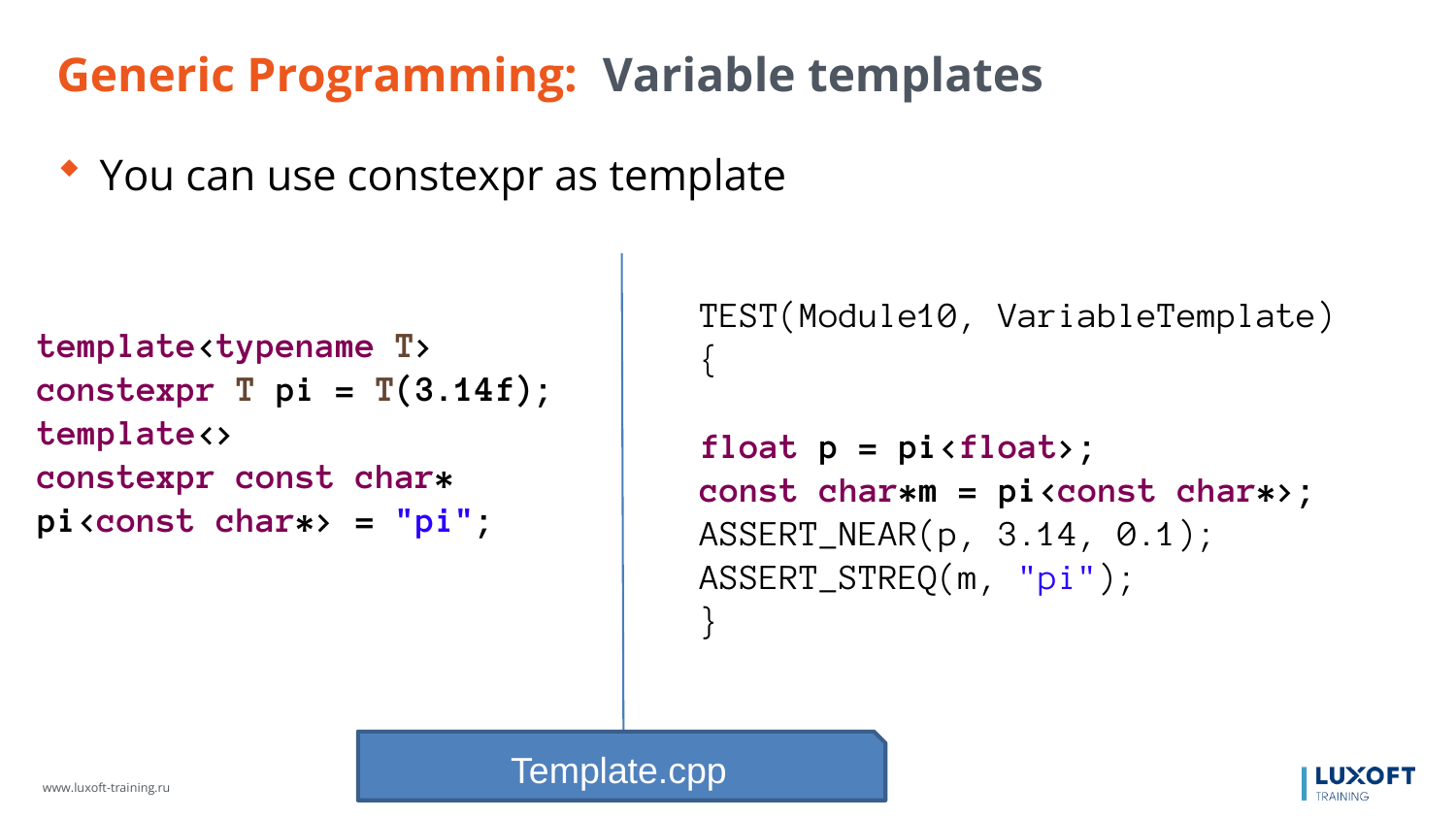

Generic Programming:  Variable templates
You can use constexpr as template

TEST(Module10, VariableTemplate)
{

float p = pi<float>;
const char*m = pi<const char*>;
ASSERT_NEAR(p, 3.14, 0.1);
ASSERT_STREQ(m, "pi");
}
template<typename T>
constexpr T pi = T(3.14f);
template<>
constexpr const char*
pi<const char*> = "pi";

Template.cpp